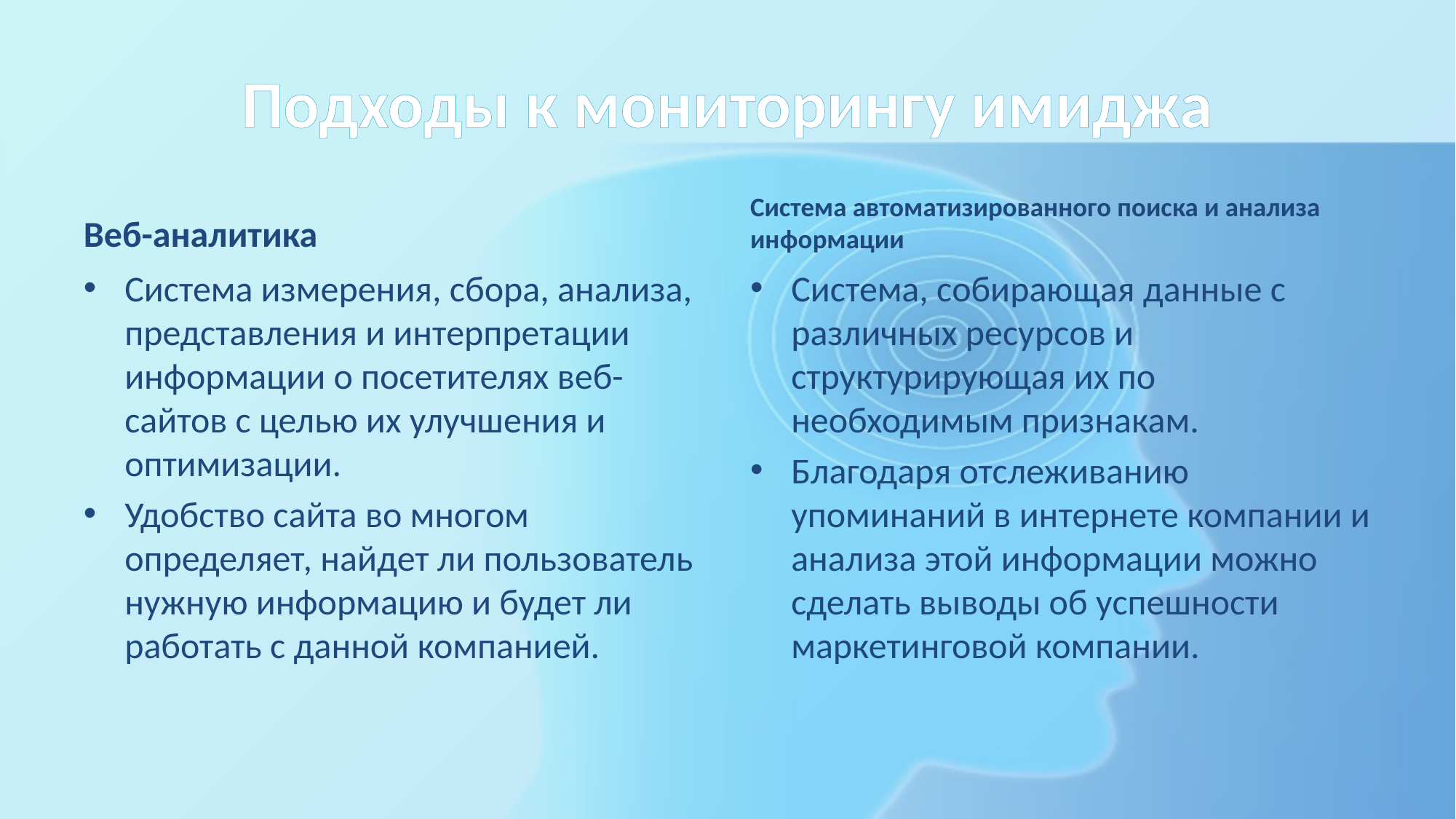

# Подходы к мониторингу имиджа
Веб-аналитика
Система автоматизированного поиска и анализа информации
Система измерения, сбора, анализа, представления и интерпретации информации о посетителях веб-сайтов с целью их улучшения и оптимизации.
Удобство сайта во многом определяет, найдет ли пользователь нужную информацию и будет ли  работать с данной компанией.
Система, собирающая данные с различных ресурсов и структурирующая их по необходимым признакам.
Благодаря отслеживанию упоминаний в интернете компании и анализа этой информации можно сделать выводы об успешности маркетинговой компании.